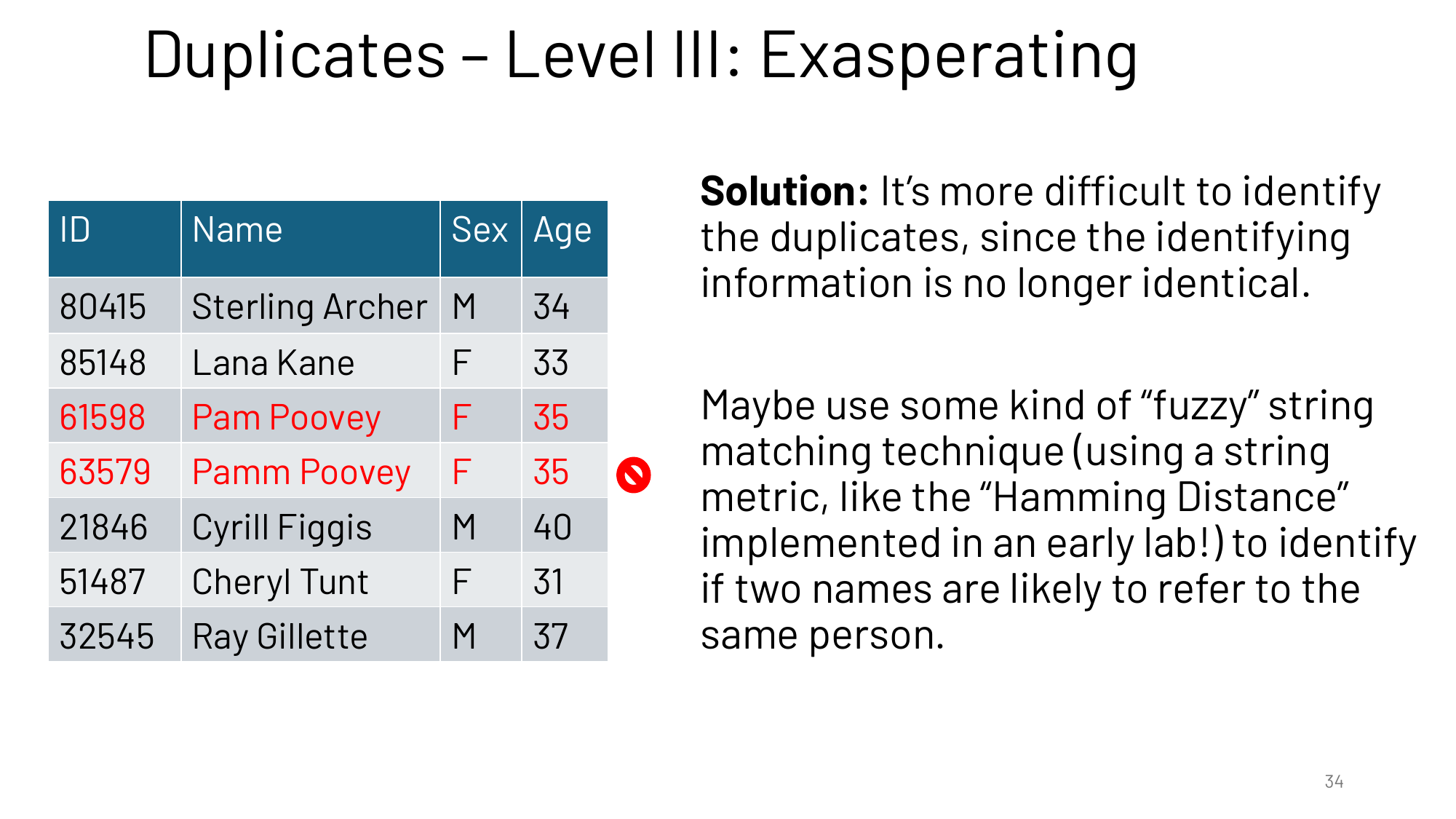

# Duplicates – Level III: Exasperating
Solution: It’s more difficult to identify the duplicates, since the identifying information is no longer identical.

Maybe use some kind of “fuzzy” string matching technique (using a string metric, like the “Hamming Distance” implemented in an early lab!) to identify if two names are likely to refer to the same person.
| ID | Name | Sex | Age |
| --- | --- | --- | --- |
| 80415 | Sterling Archer | M | 34 |
| 85148 | Lana Kane | F | 33 |
| 61598 | Pam Poovey | F | 35 |
| 63579 | Pamm Poovey | F | 35 |
| 21846 | Cyrill Figgis | M | 40 |
| 51487 | Cheryl Tunt | F | 31 |
| 32545 | Ray Gillette | M | 37 |

34